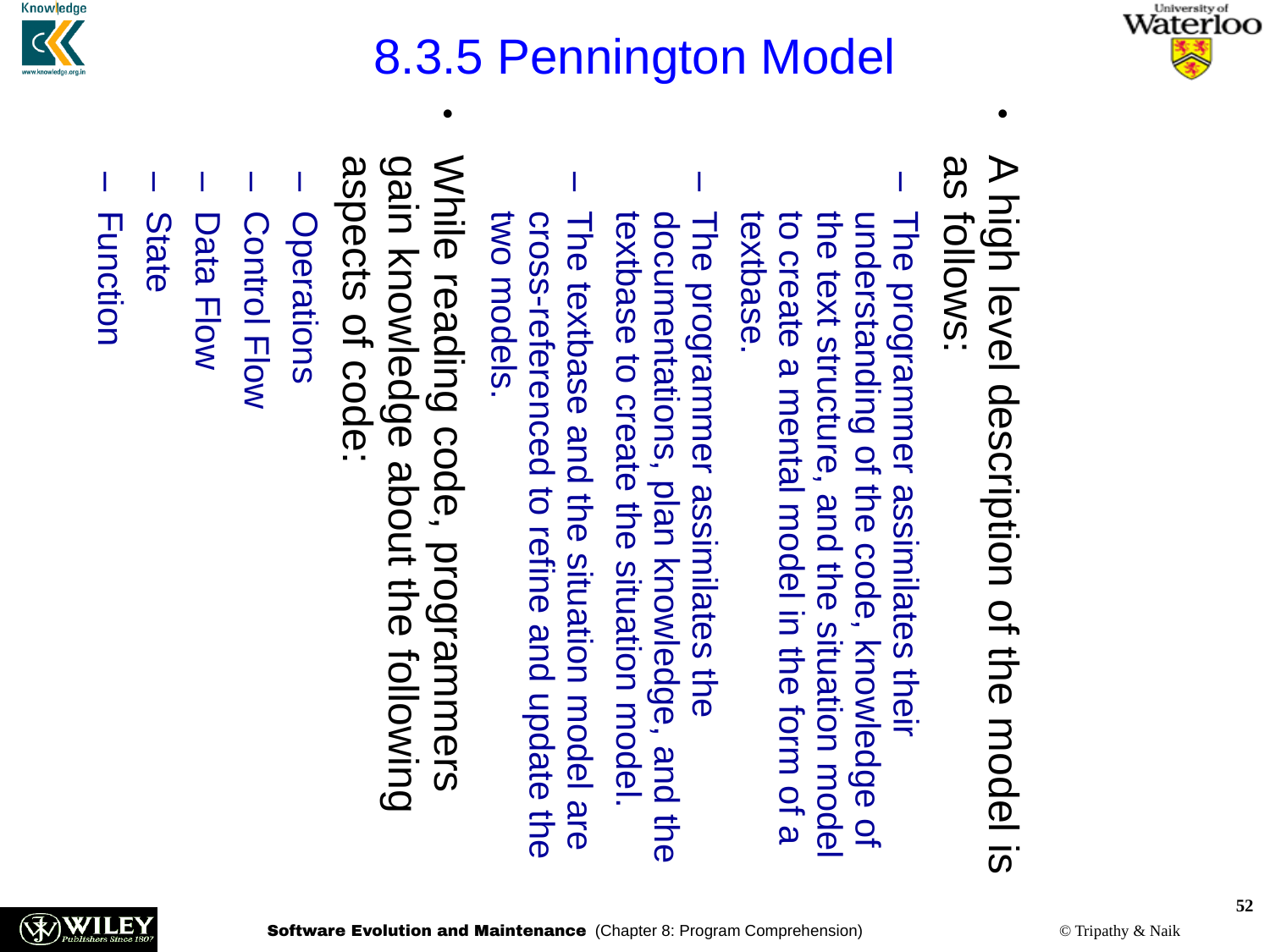

8.3.5 Pennington Model
A high level description of the model is as follows:
The programmer assimilates their understanding of the code, knowledge of the text structure, and the situation model to create a mental model in the form of a textbase.
The programmer assimilates the documentations, plan knowledge, and the textbase to create the situation model.
The textbase and the situation model are cross-referenced to refine and update the two models.
While reading code, programmers gain knowledge about the following aspects of code:
Operations
Control Flow
Data Flow
State
Function

52